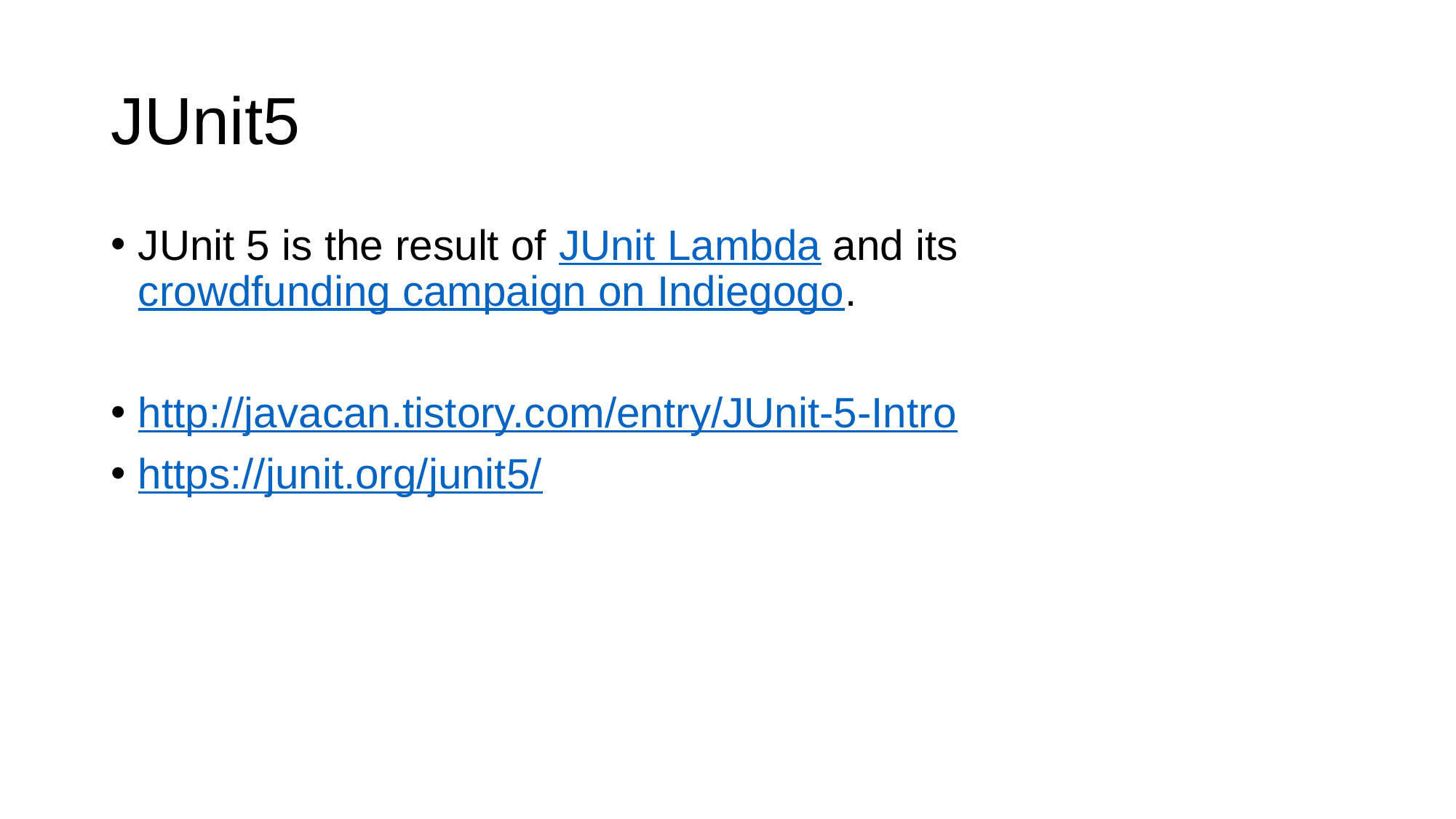

# JUnit5
JUnit 5 is the result of JUnit Lambda and its crowdfunding campaign on Indiegogo.

http://javacan.tistory.com/entry/JUnit-5-Intro
https://junit.org/junit5/